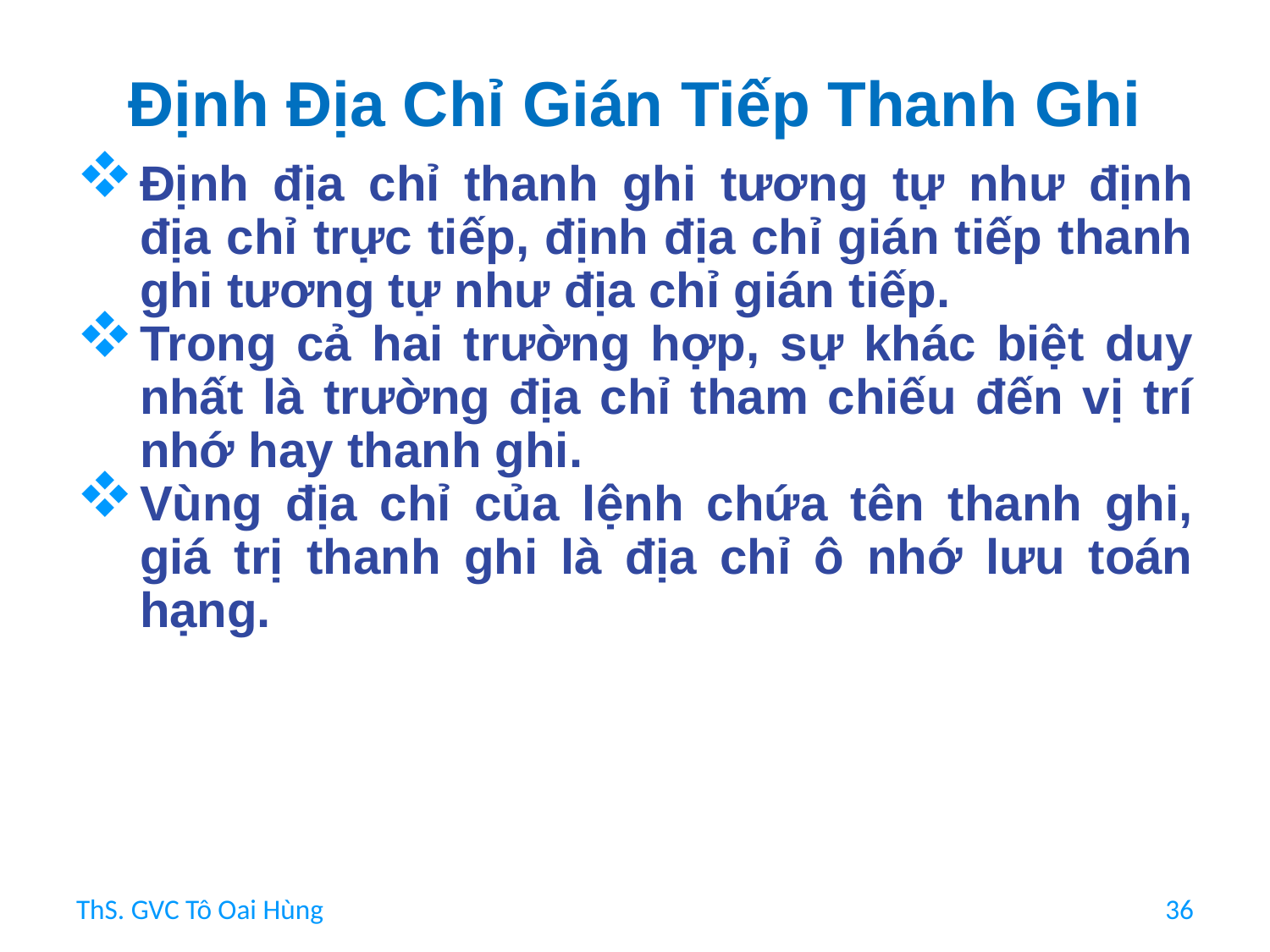

# Định Địa Chỉ Gián Tiếp Thanh Ghi
Định địa chỉ thanh ghi tương tự như định địa chỉ trực tiếp, định địa chỉ gián tiếp thanh ghi tương tự như địa chỉ gián tiếp.
Trong cả hai trường hợp, sự khác biệt duy nhất là trường địa chỉ tham chiếu đến vị trí nhớ hay thanh ghi.
Vùng địa chỉ của lệnh chứa tên thanh ghi, giá trị thanh ghi là địa chỉ ô nhớ lưu toán hạng.

ThS. GVC Tô Oai Hùng
36